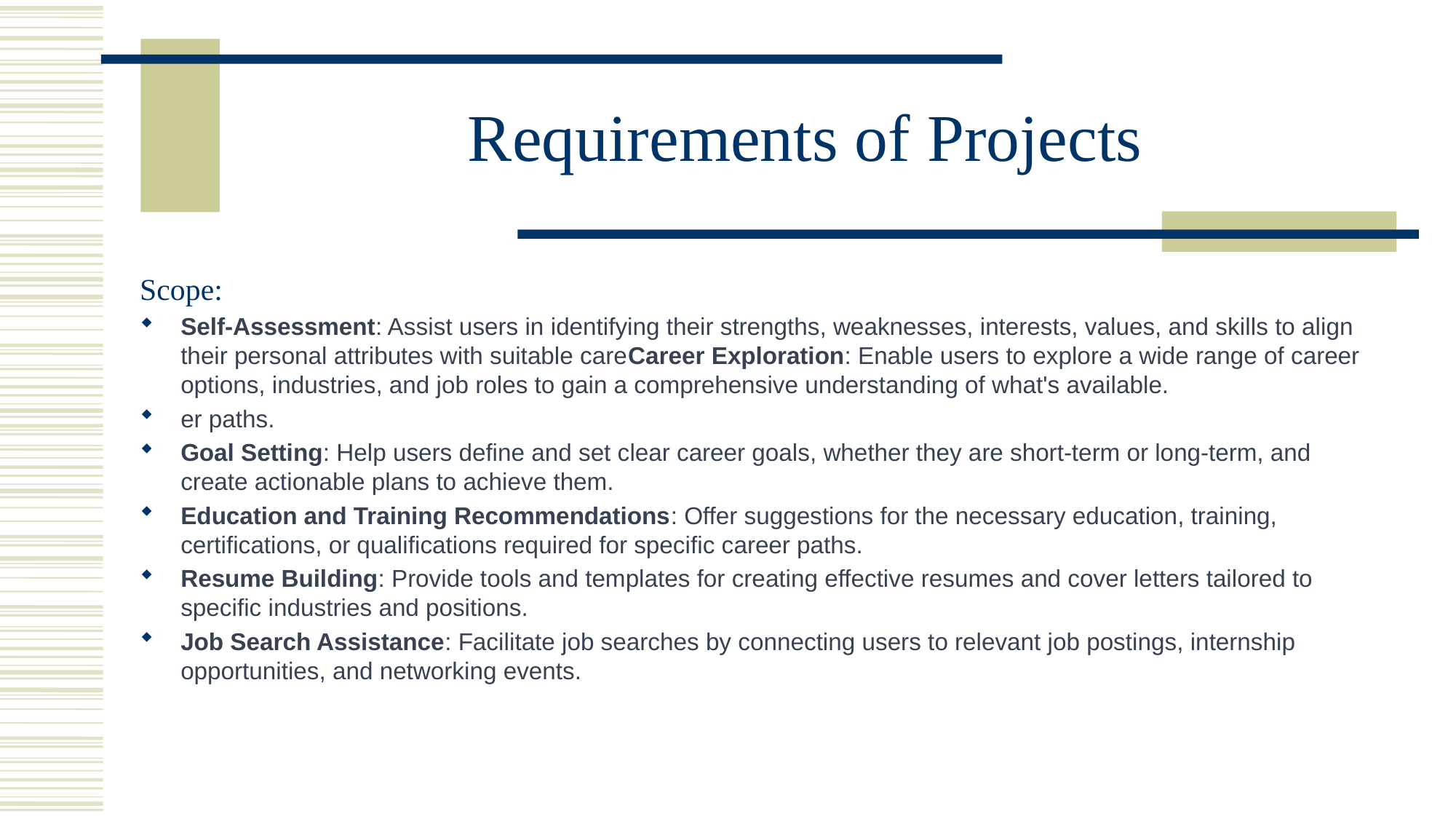

# Requirements of Projects
Scope:
Self-Assessment: Assist users in identifying their strengths, weaknesses, interests, values, and skills to align their personal attributes with suitable careCareer Exploration: Enable users to explore a wide range of career options, industries, and job roles to gain a comprehensive understanding of what's available.
er paths.
Goal Setting: Help users define and set clear career goals, whether they are short-term or long-term, and create actionable plans to achieve them.
Education and Training Recommendations: Offer suggestions for the necessary education, training, certifications, or qualifications required for specific career paths.
Resume Building: Provide tools and templates for creating effective resumes and cover letters tailored to specific industries and positions.
Job Search Assistance: Facilitate job searches by connecting users to relevant job postings, internship opportunities, and networking events.